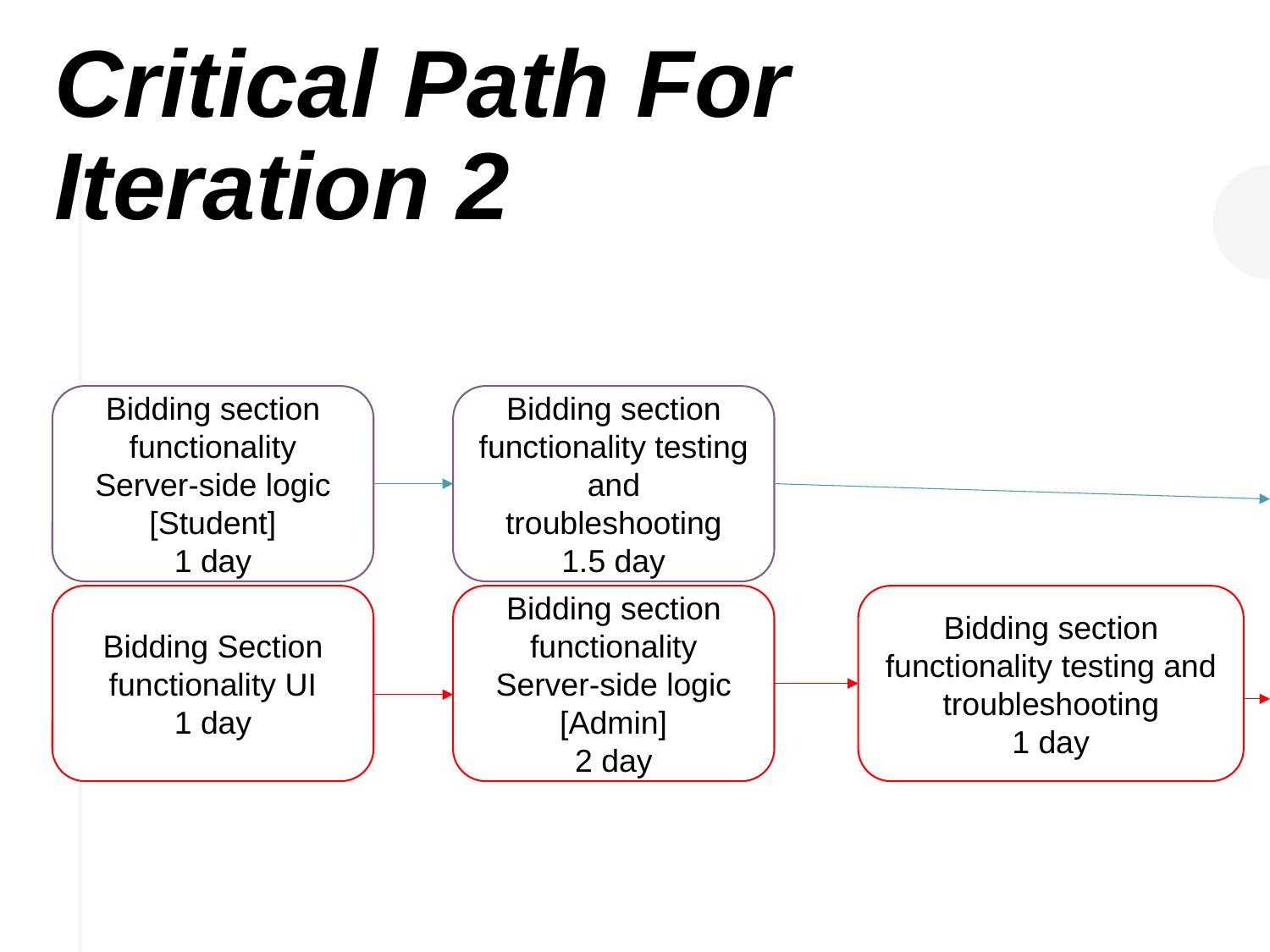

Critical Path For Iteration 2
Bidding section functionality Server-side logic [Student]
1 day
Bidding section functionality testing and troubleshooting
1.5 day
Bidding Section functionality UI
1 day
Bidding section functionality Server-side logic [Admin]
2 day
Bidding section functionality testing and troubleshooting
1 day